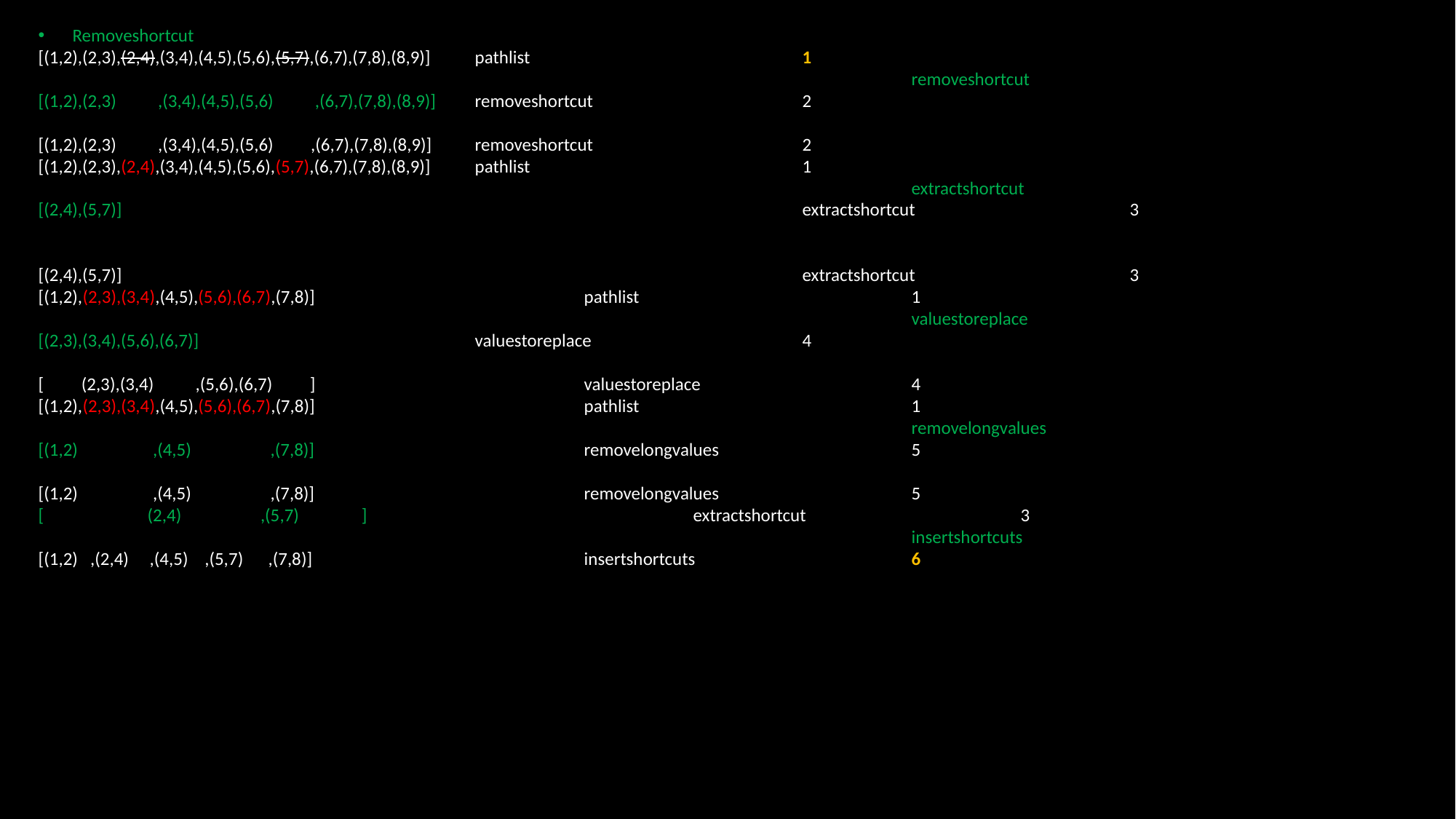

Removeshortcut
[(1,2),(2,3),(2,4),(3,4),(4,5),(5,6),(5,7),(6,7),(7,8),(8,9)]      	pathlist			1
							          	removeshortcut
[(1,2),(2,3)          ,(3,4),(4,5),(5,6)          ,(6,7),(7,8),(8,9)]     	removeshortcut		2

[(1,2),(2,3)          ,(3,4),(4,5),(5,6)         ,(6,7),(7,8),(8,9)]      	removeshortcut		2
[(1,2),(2,3),(2,4),(3,4),(4,5),(5,6),(5,7),(6,7),(7,8),(8,9)]       	pathlist			1
							          	extractshortcut
[(2,4),(5,7)]   						          	extractshortcut		3

[(2,4),(5,7)]							extractshortcut		3
[(1,2),(2,3),(3,4),(4,5),(5,6),(6,7),(7,8)]			pathlist			1
								valuestoreplace
[(2,3),(3,4),(5,6),(6,7)]                                                                 	valuestoreplace		4

[         (2,3),(3,4)          ,(5,6),(6,7)         ] 			valuestoreplace		4
[(1,2),(2,3),(3,4),(4,5),(5,6),(6,7),(7,8)]			pathlist			1
								removelongvalues
[(1,2)                  ,(4,5)                   ,(7,8)] 			removelongvalues		5

[(1,2)                  ,(4,5)                   ,(7,8)]			removelongvalues		5
[	(2,4)                   ,(5,7)               ]   			extractshortcut		3
								insertshortcuts
[(1,2)   ,(2,4)     ,(4,5)    ,(5,7)      ,(7,8)]			insertshortcuts		6